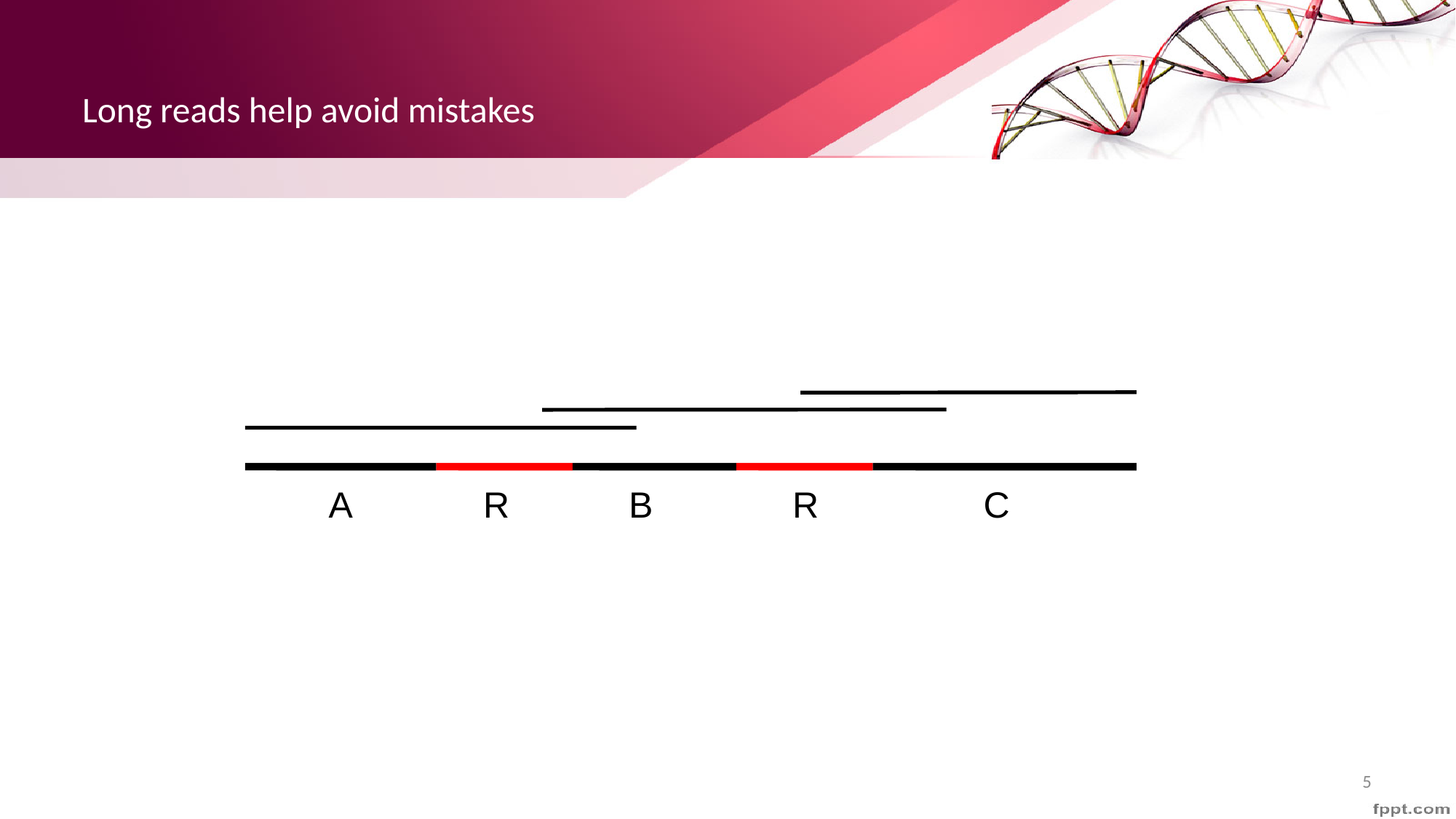

# Long reads help avoid mistakes

A
R
B
R
C
5